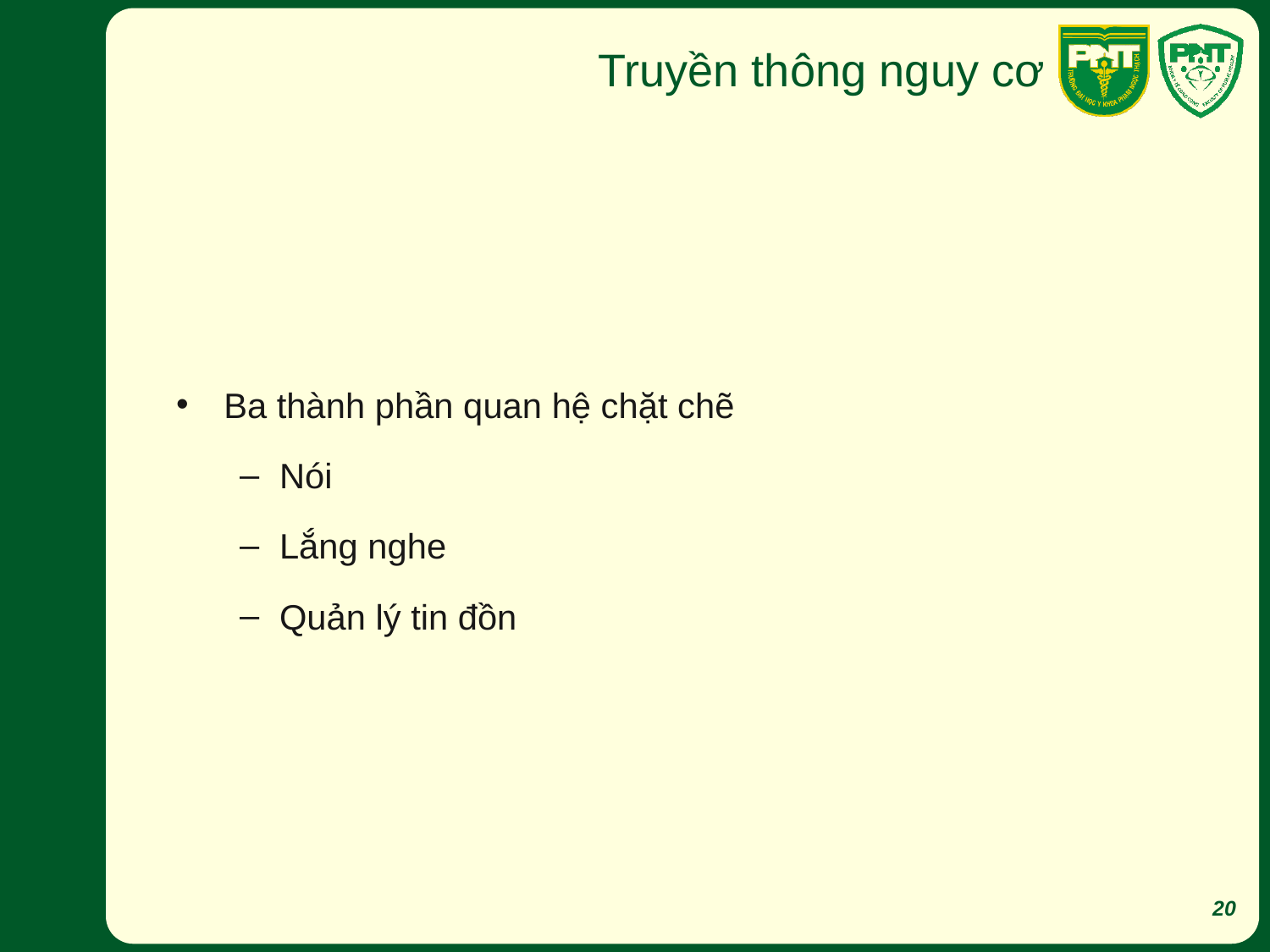

# Truyền thông nguy cơ
Ba thành phần quan hệ chặt chẽ
Nói
Lắng nghe
Quản lý tin đồn
20